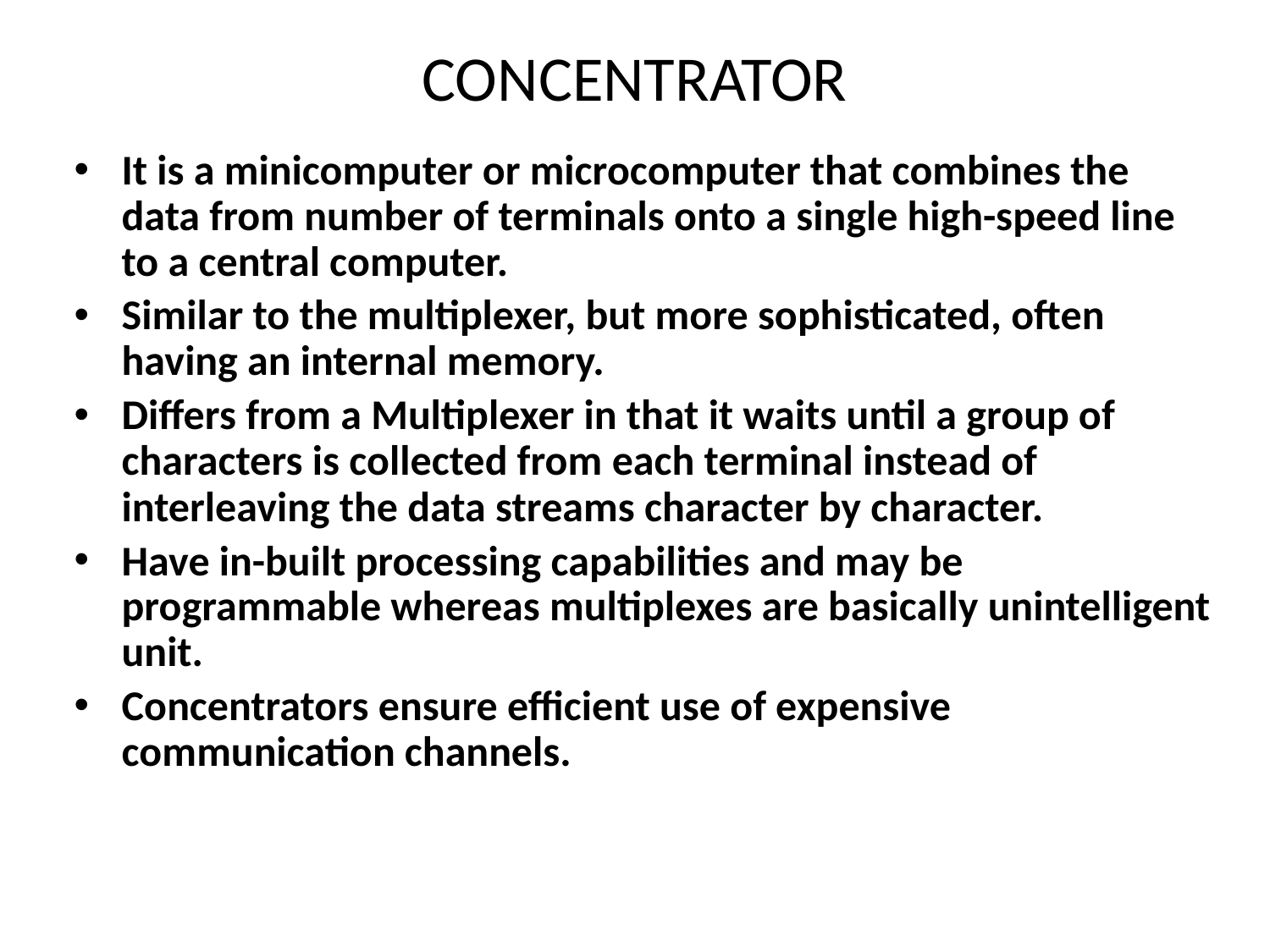

# CONCENTRATOR
It is a minicomputer or microcomputer that combines the data from number of terminals onto a single high-speed line to a central computer.
Similar to the multiplexer, but more sophisticated, often having an internal memory.
Differs from a Multiplexer in that it waits until a group of characters is collected from each terminal instead of interleaving the data streams character by character.
Have in-built processing capabilities and may be programmable whereas multiplexes are basically unintelligent unit.
Concentrators ensure efficient use of expensive communication channels.